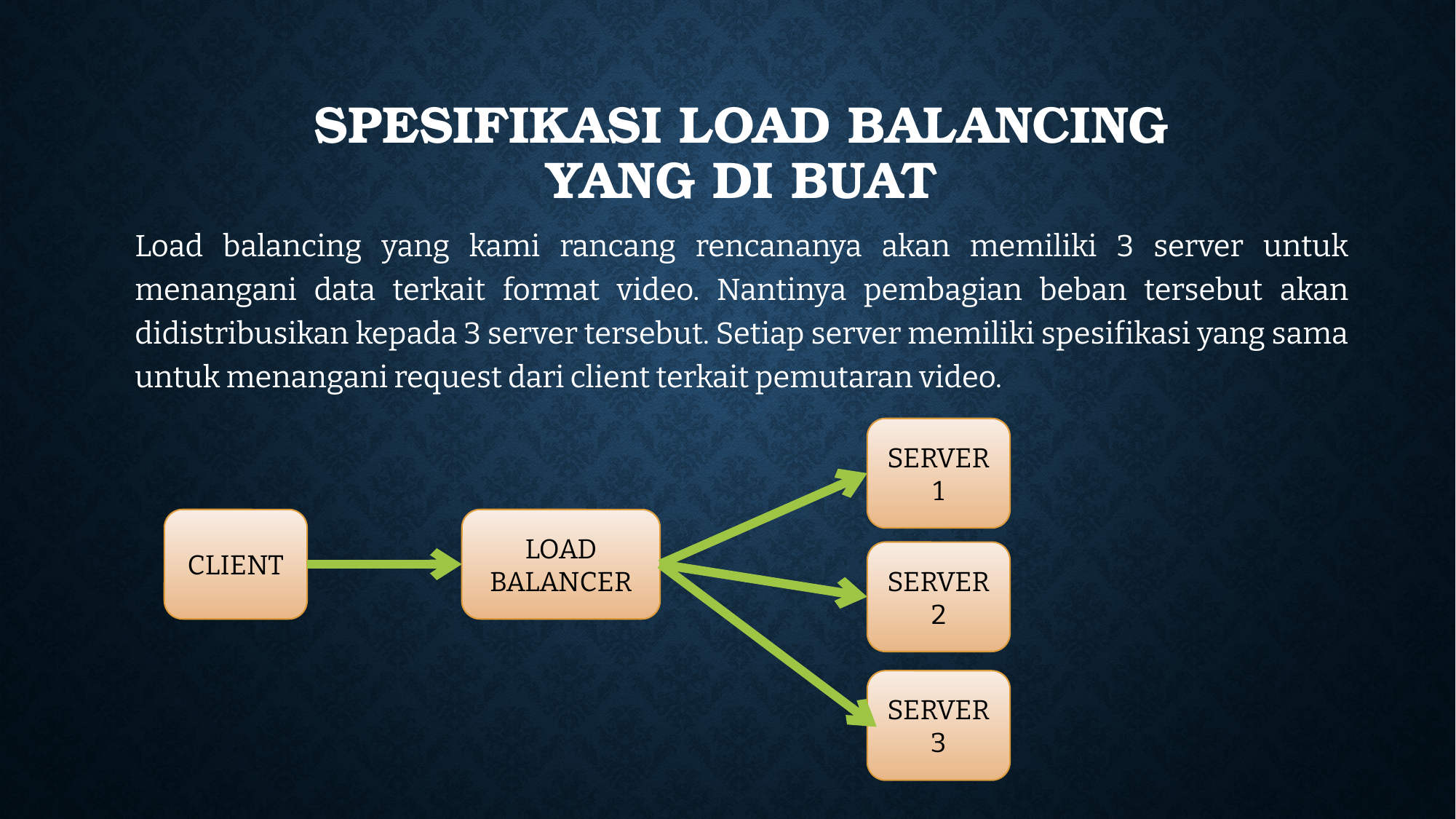

# Spesifikasi Load Balancing yang di buat
Load balancing yang kami rancang rencananya akan memiliki 3 server untuk menangani data terkait format video. Nantinya pembagian beban tersebut akan didistribusikan kepada 3 server tersebut. Setiap server memiliki spesifikasi yang sama untuk menangani request dari client terkait pemutaran video.
SERVER 1
CLIENT
LOAD BALANCER
SERVER 2
SERVER 3